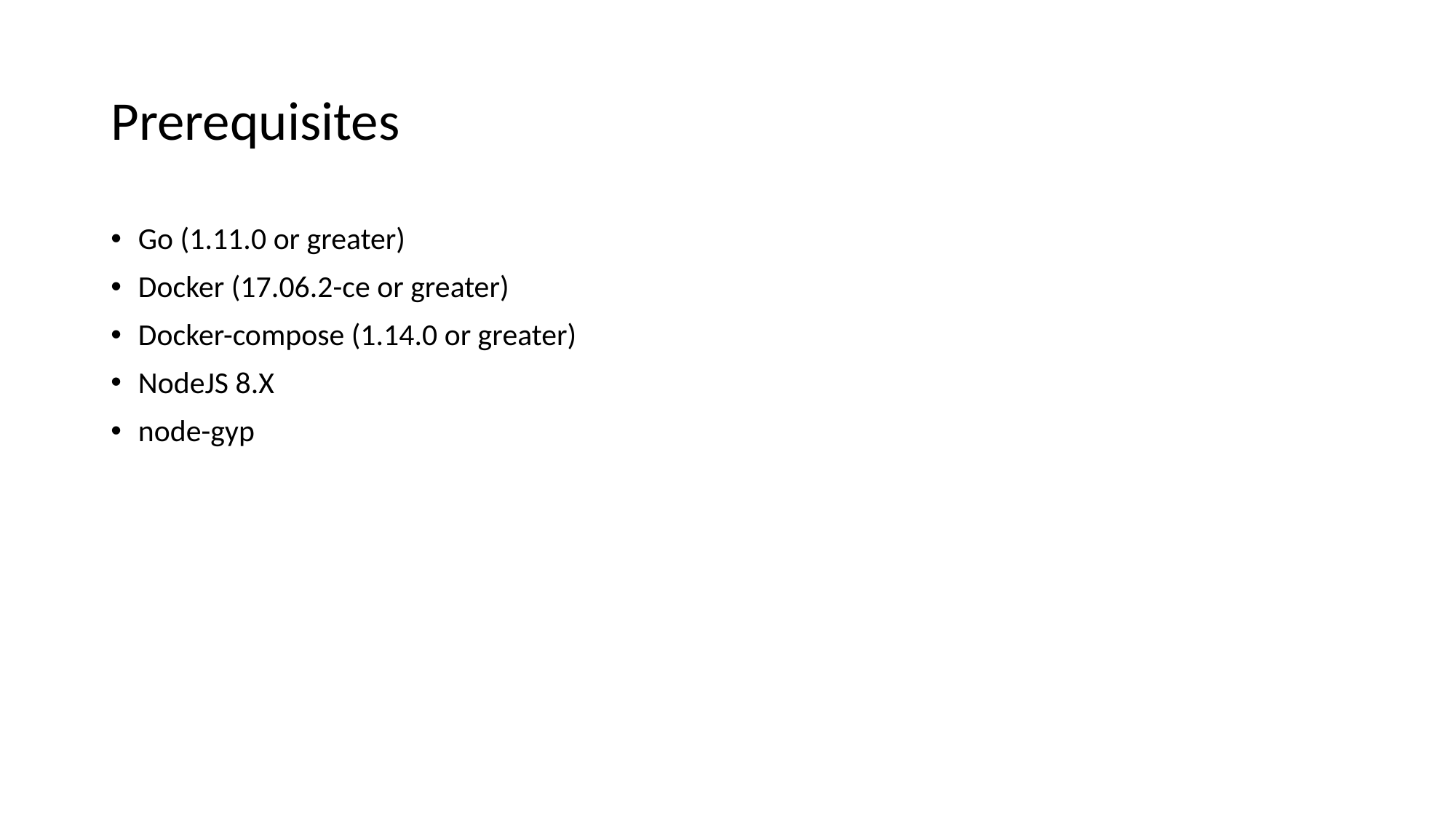

# Prerequisites
Go (1.11.0 or greater)
Docker (17.06.2-ce or greater)
Docker-compose (1.14.0 or greater)
NodeJS 8.X
node-gyp